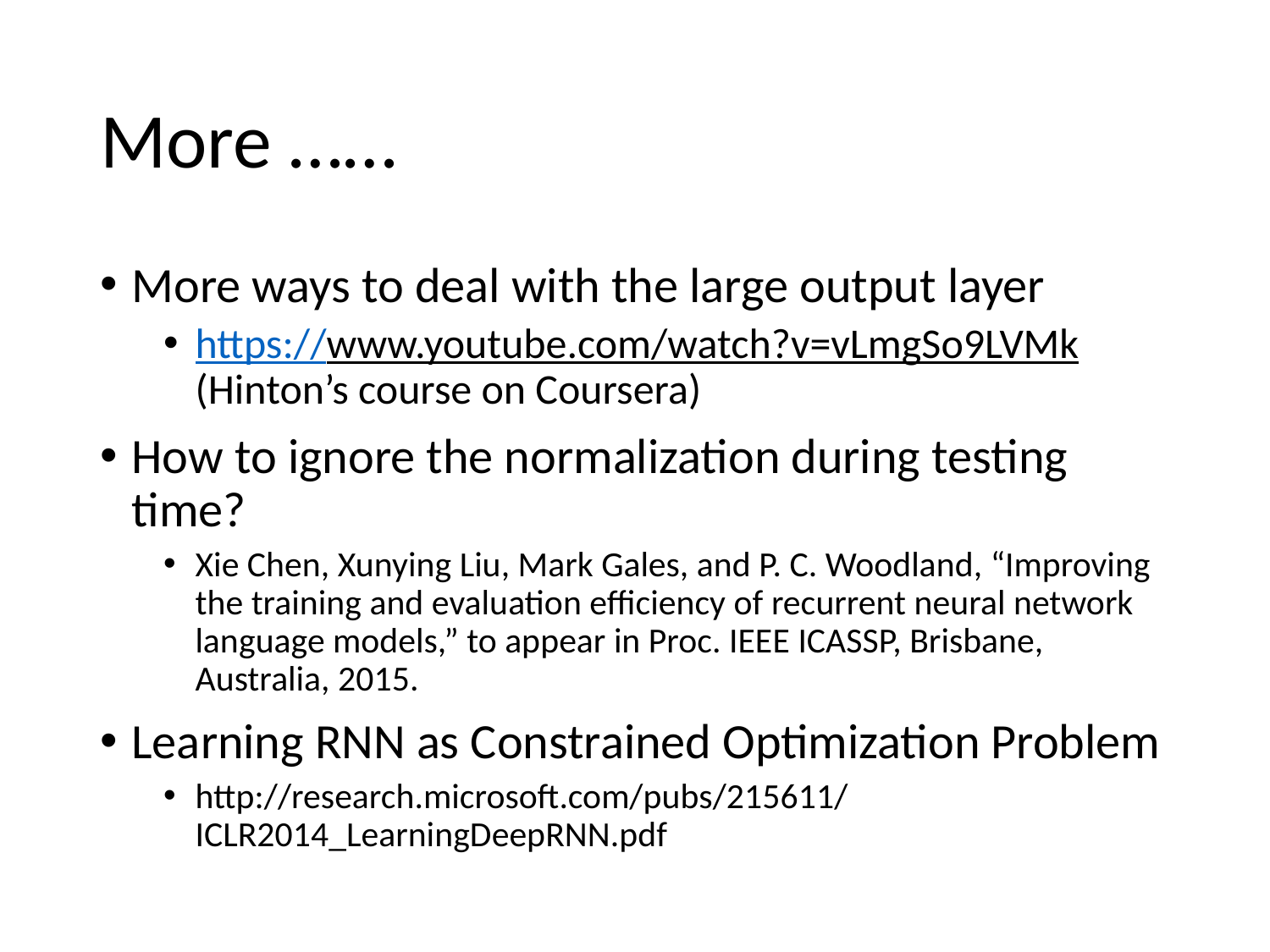

# More ……
More ways to deal with the large output layer
https://www.youtube.com/watch?v=vLmgSo9LVMk (Hinton’s course on Coursera)
How to ignore the normalization during testing time?
Xie Chen, Xunying Liu, Mark Gales, and P. C. Woodland, “Improving the training and evaluation efficiency of recurrent neural network language models,” to appear in Proc. IEEE ICASSP, Brisbane, Australia, 2015.
Learning RNN as Constrained Optimization Problem
http://research.microsoft.com/pubs/215611/ICLR2014_LearningDeepRNN.pdf